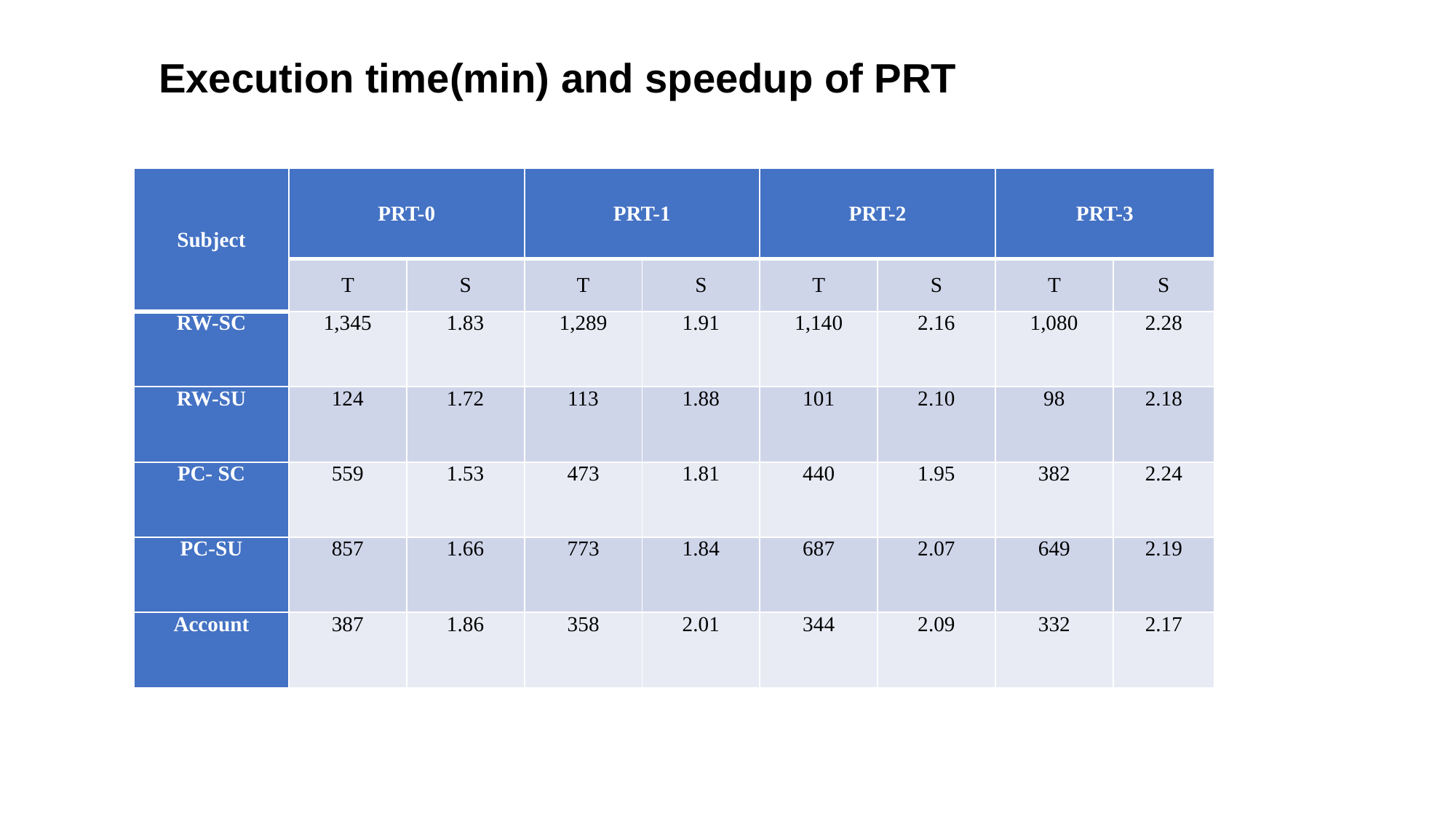

# Execution time(min) and speedup of PRT
| Subject | PRT-0 |  | PRT-1 |  | PRT-2 |  | PRT-3 |  |
| --- | --- | --- | --- | --- | --- | --- | --- | --- |
|  | T | S | T | S | T | S | T | S |
| RW-SC | 1,345 | 1.83 | 1,289 | 1.91 | 1,140 | 2.16 | 1,080 | 2.28 |
| RW-SU | 124 | 1.72 | 113 | 1.88 | 101 | 2.10 | 98 | 2.18 |
| PC- SC | 559 | 1.53 | 473 | 1.81 | 440 | 1.95 | 382 | 2.24 |
| PC-SU | 857 | 1.66 | 773 | 1.84 | 687 | 2.07 | 649 | 2.19 |
| Account | 387 | 1.86 | 358 | 2.01 | 344 | 2.09 | 332 | 2.17 |